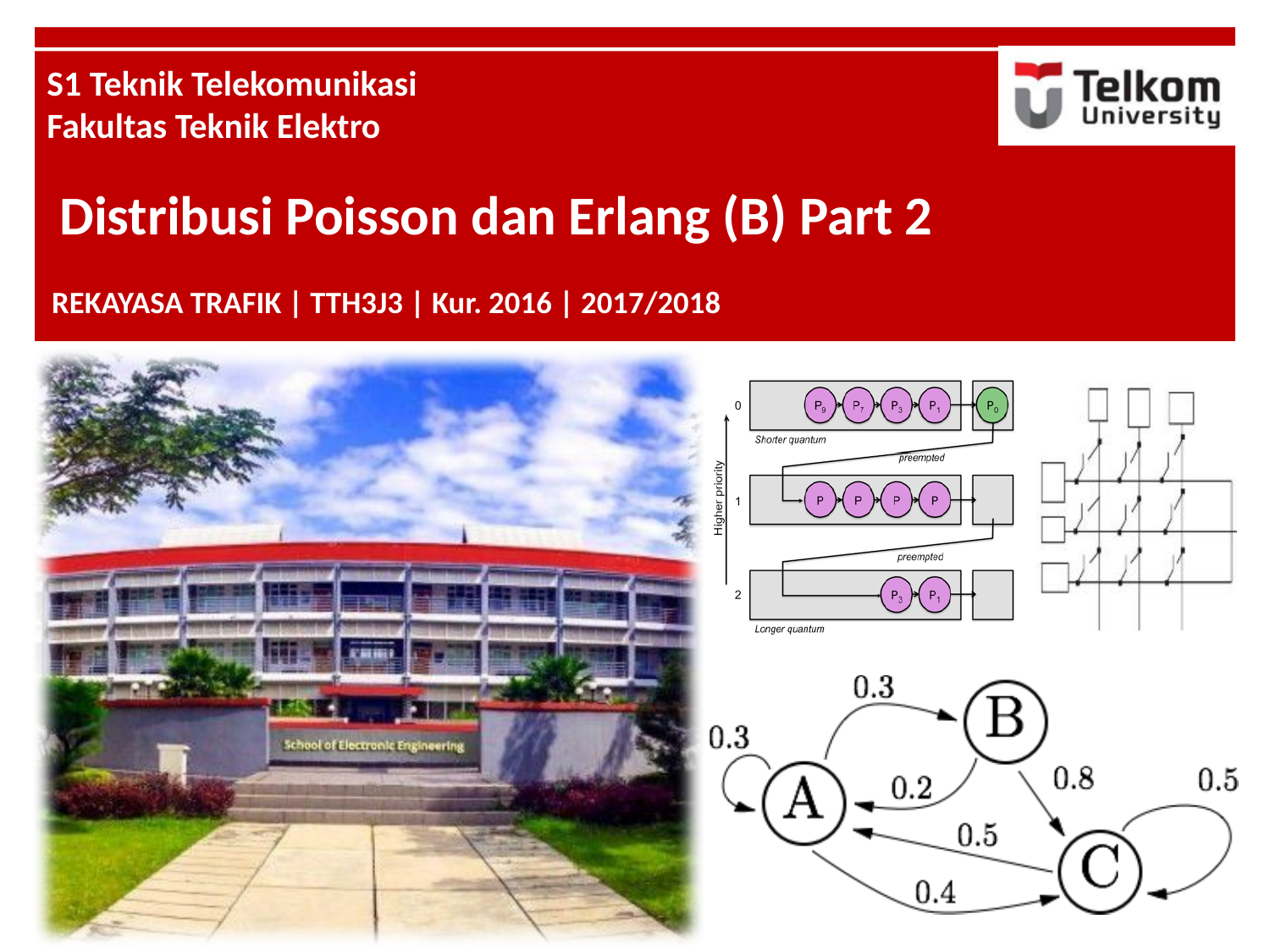

Distribusi Poisson dan Erlang (B) Part 2